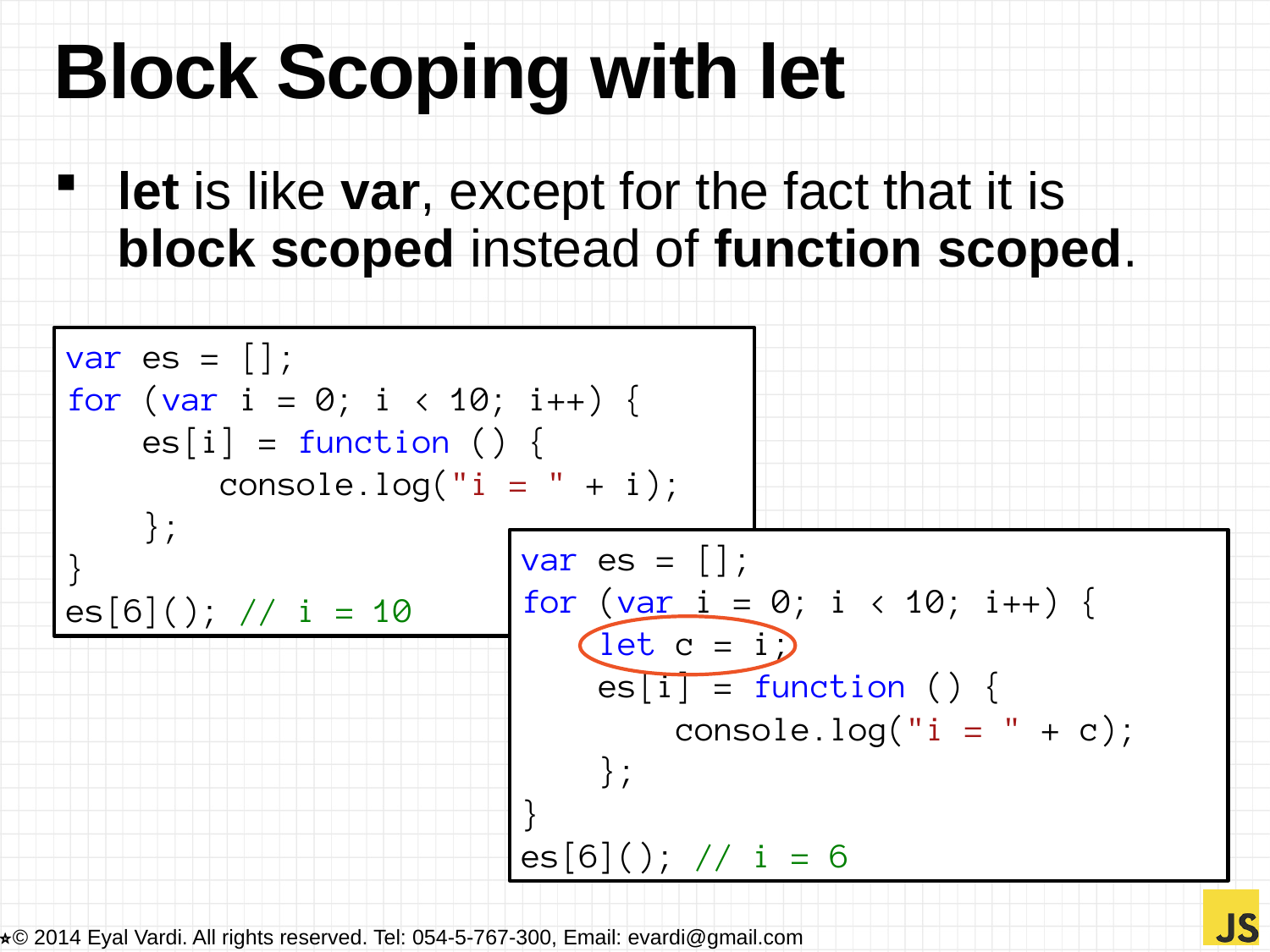

# Block Scoping with let
let is like var, except for the fact that it is block scoped instead of function scoped.
var es = [];
for (var i = 0; i < 10; i++) {
    es[i] = function () {
        console.log("i = " + i);
    };
}
es[6](); // i = 10
var es = [];
for (var i = 0; i < 10; i++) {
    let c = i;
    es[i] = function () {
        console.log("i = " + c);
    };
}
es[6](); // i = 6